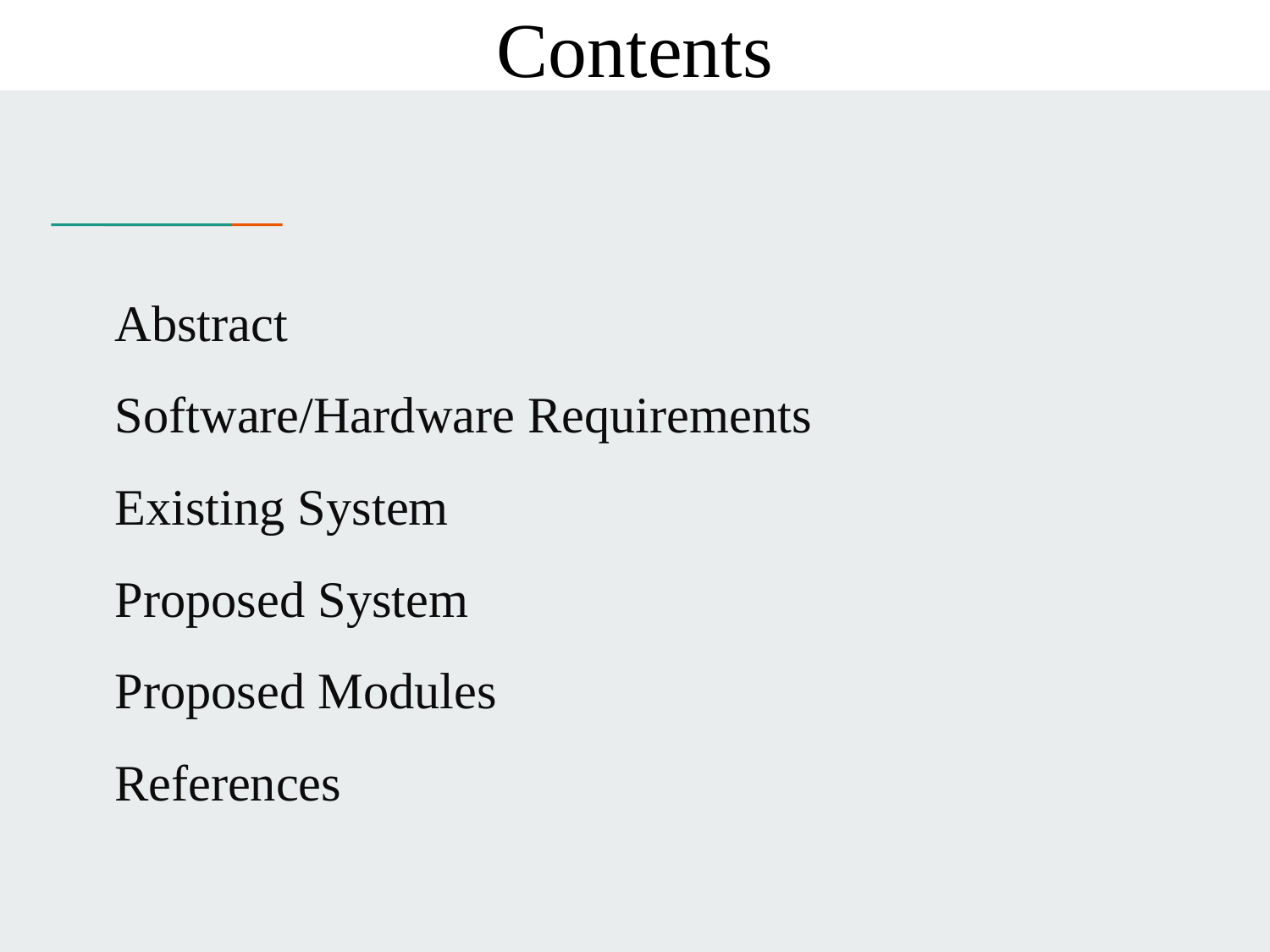

Contents
Abstract
Software/Hardware Requirements
Existing System
Proposed System
Proposed Modules
References